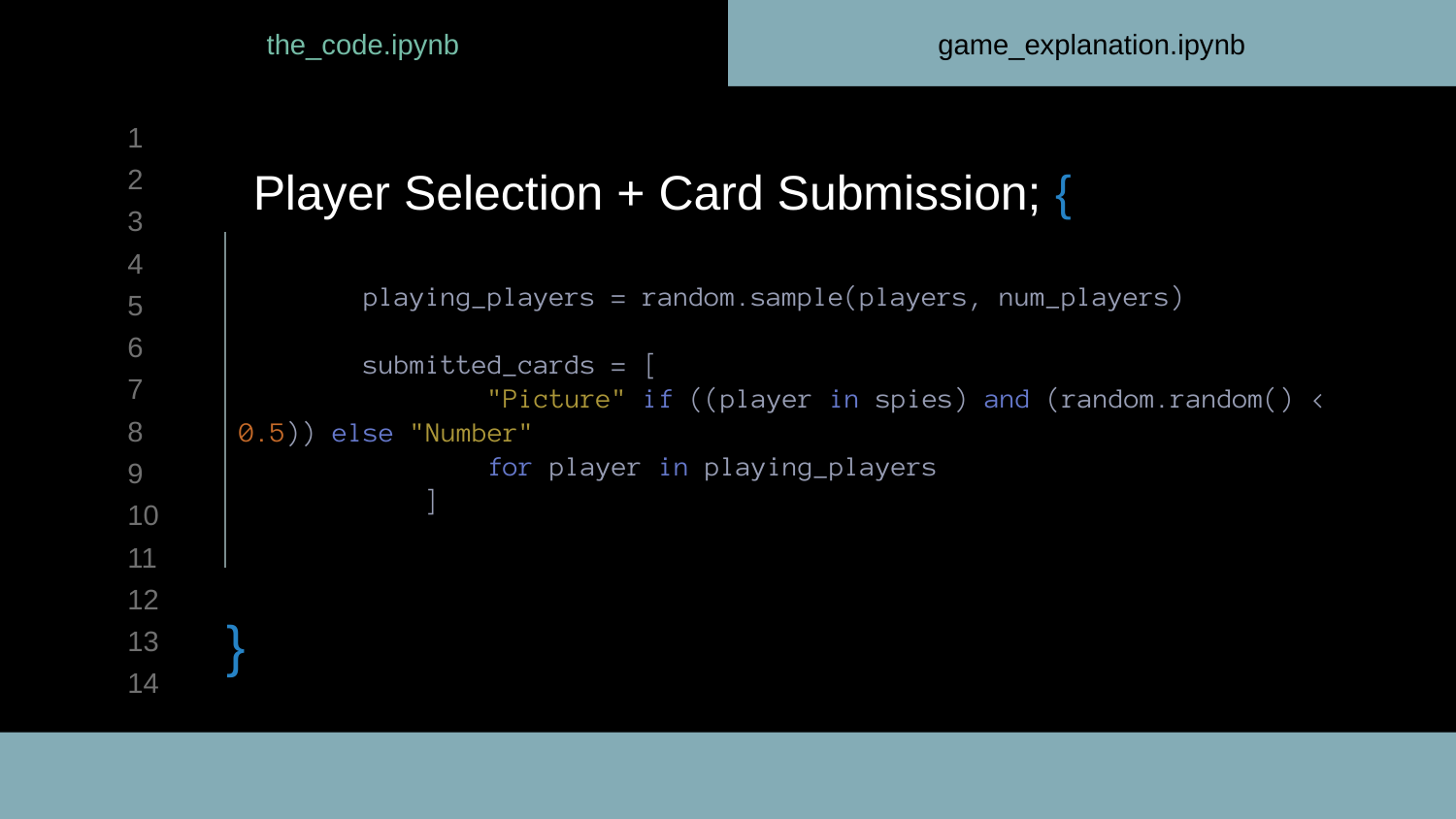

the_code.ipynb
game_explanation.ipynb
# Player Selection + Card Submission; {
        playing_players = random.sample(players, num_players)
        submitted_cards = [
                "Picture" if ((player in spies) and (random.random() < 0.5)) else "Number"
                for player in playing_players
            ]

}